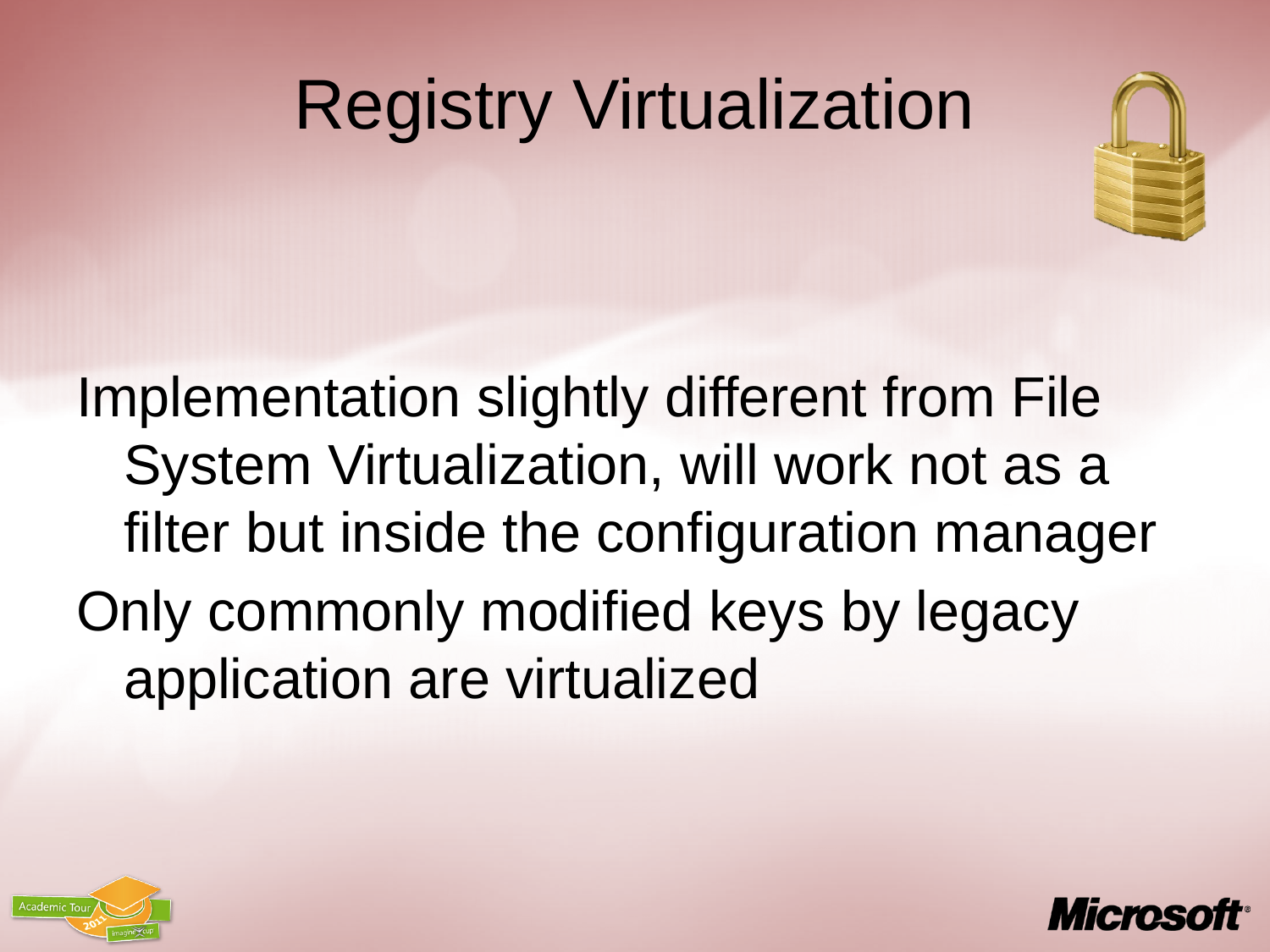

# Registry Virtualization

Implementation slightly different from File System Virtualization, will work not as a filter but inside the configuration manager
Only commonly modified keys by legacy application are virtualized